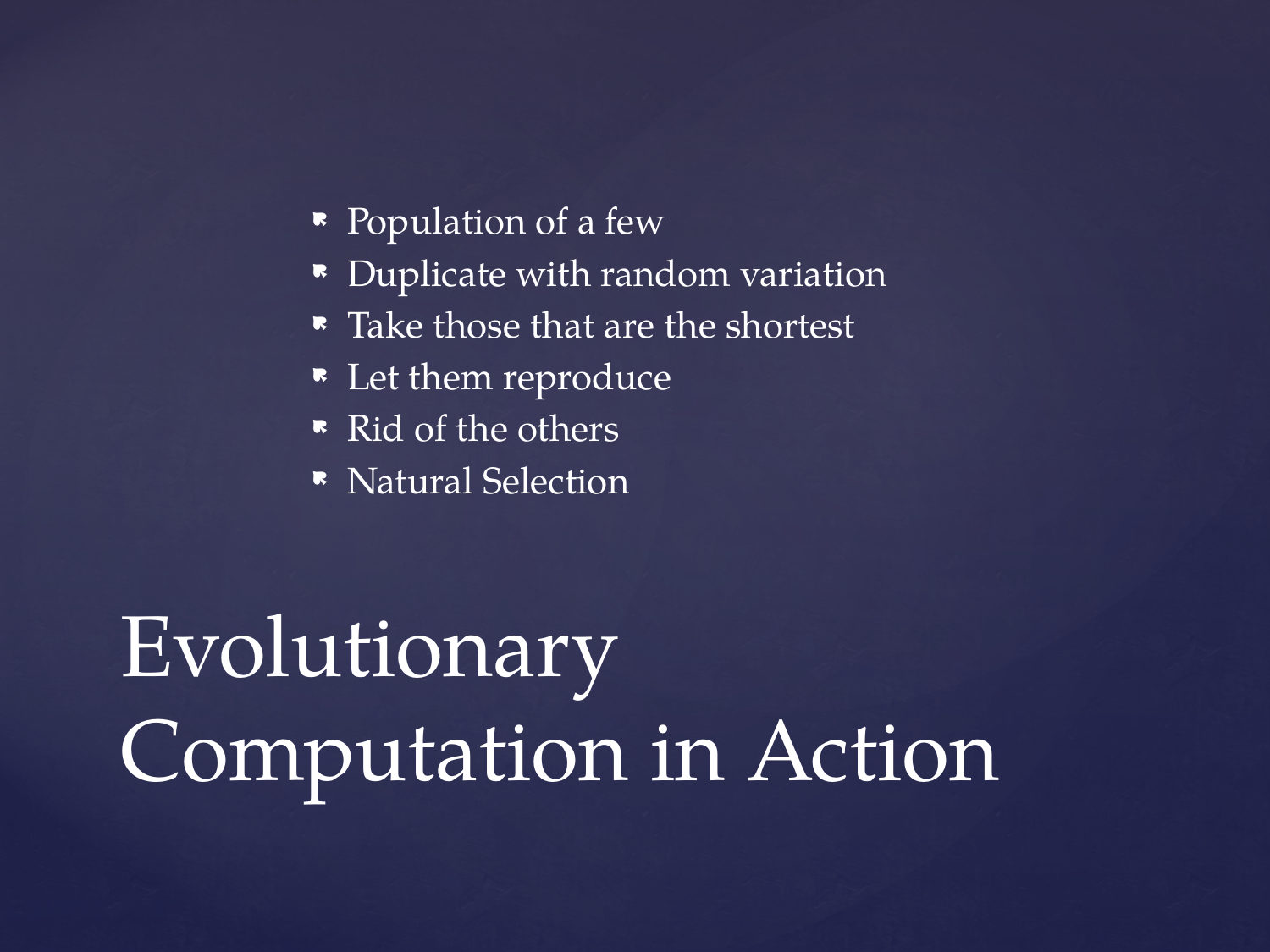

Population of a few
Duplicate with random variation
Take those that are the shortest
Let them reproduce
Rid of the others
Natural Selection
# Evolutionary Computation in Action